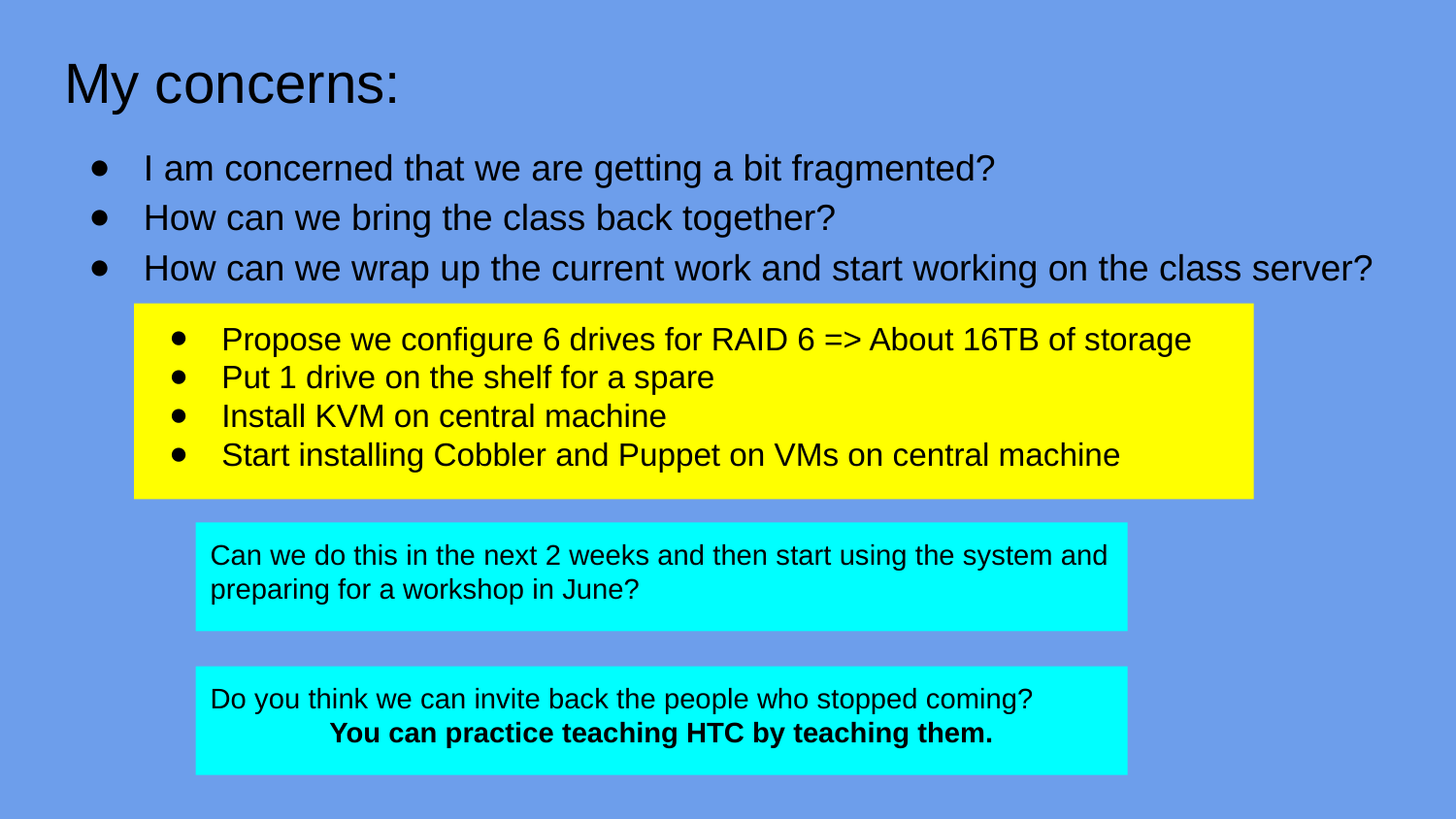

# My concerns:
I am concerned that we are getting a bit fragmented?
How can we bring the class back together?
How can we wrap up the current work and start working on the class server?
Propose we configure 6 drives for RAID 6 => About 16TB of storage
Put 1 drive on the shelf for a spare
Install KVM on central machine
Start installing Cobbler and Puppet on VMs on central machine

Can we do this in the next 2 weeks and then start using the system and preparing for a workshop in June?
Do you think we can invite back the people who stopped coming?
You can practice teaching HTC by teaching them.